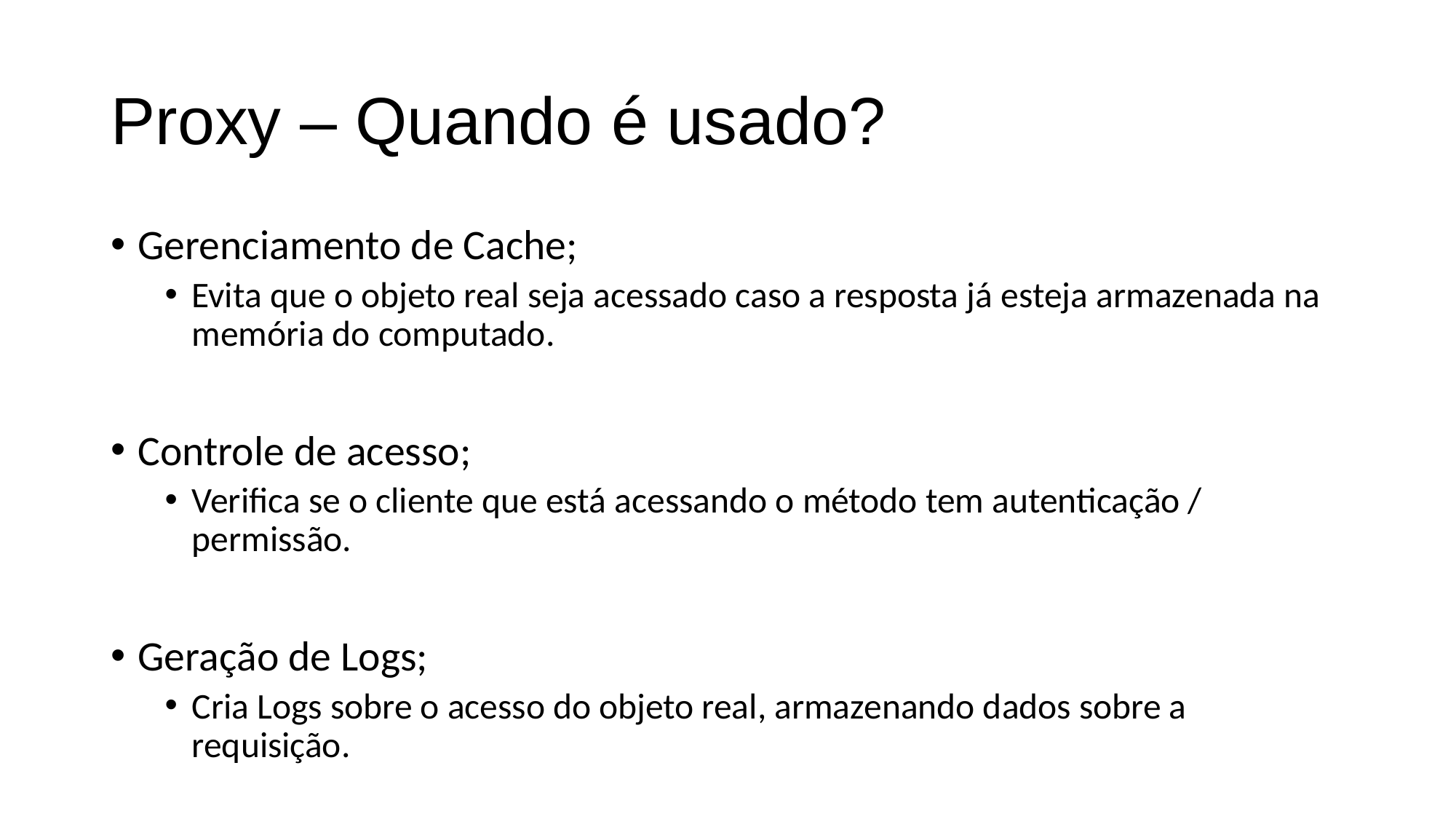

# Proxy – Quando é usado?
Gerenciamento de Cache;
Evita que o objeto real seja acessado caso a resposta já esteja armazenada na memória do computado.

Controle de acesso;
Verifica se o cliente que está acessando o método tem autenticação / permissão.

Geração de Logs;
Cria Logs sobre o acesso do objeto real, armazenando dados sobre a requisição.